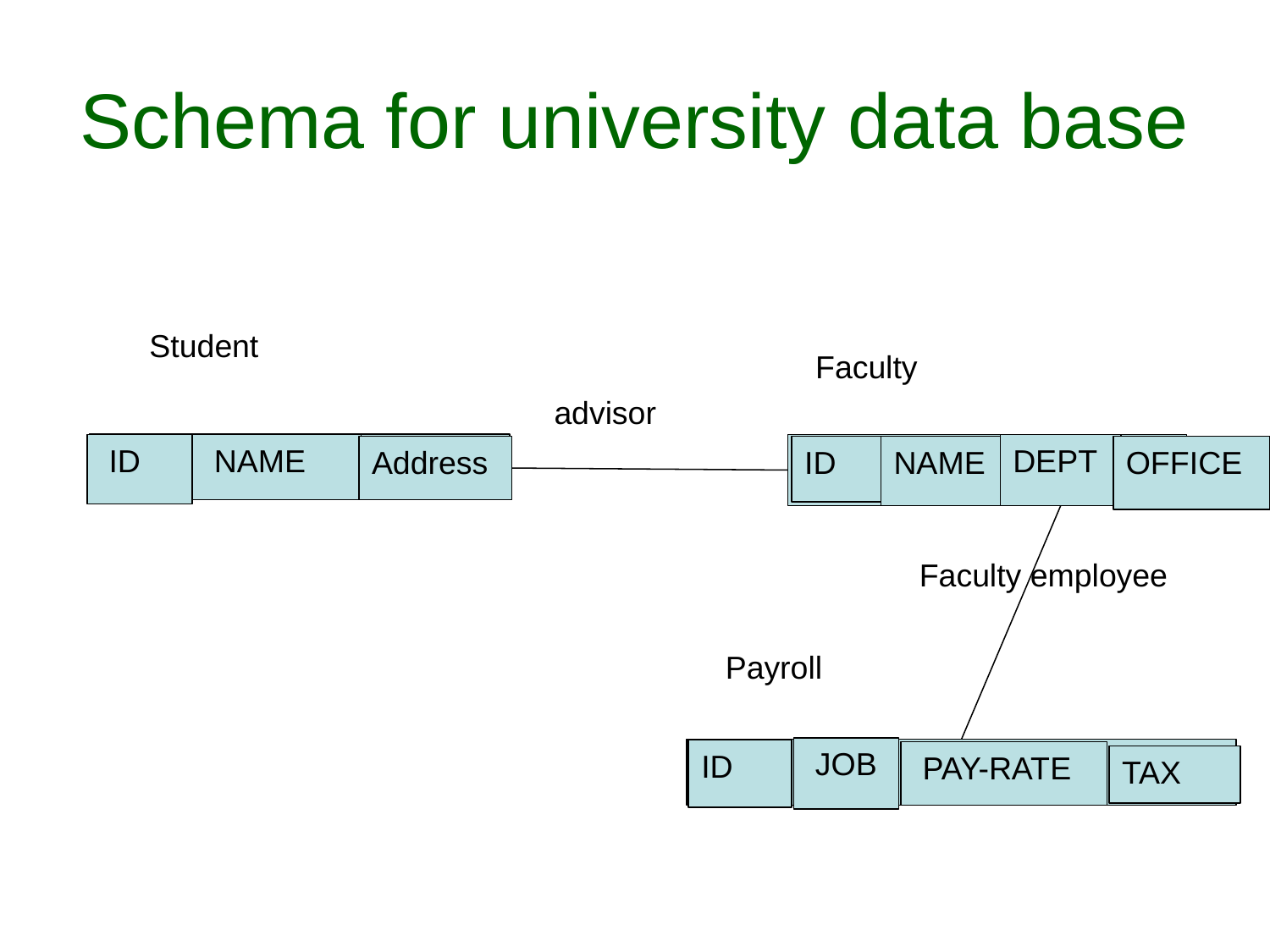

# Schema for university data base
Student
Faculty
advisor
 NAME
 ID

DEPT
Address
NAME
OFFICE
ID
Faculty employee
Payroll
 JOB

ID
 PAY-RATE
TAX